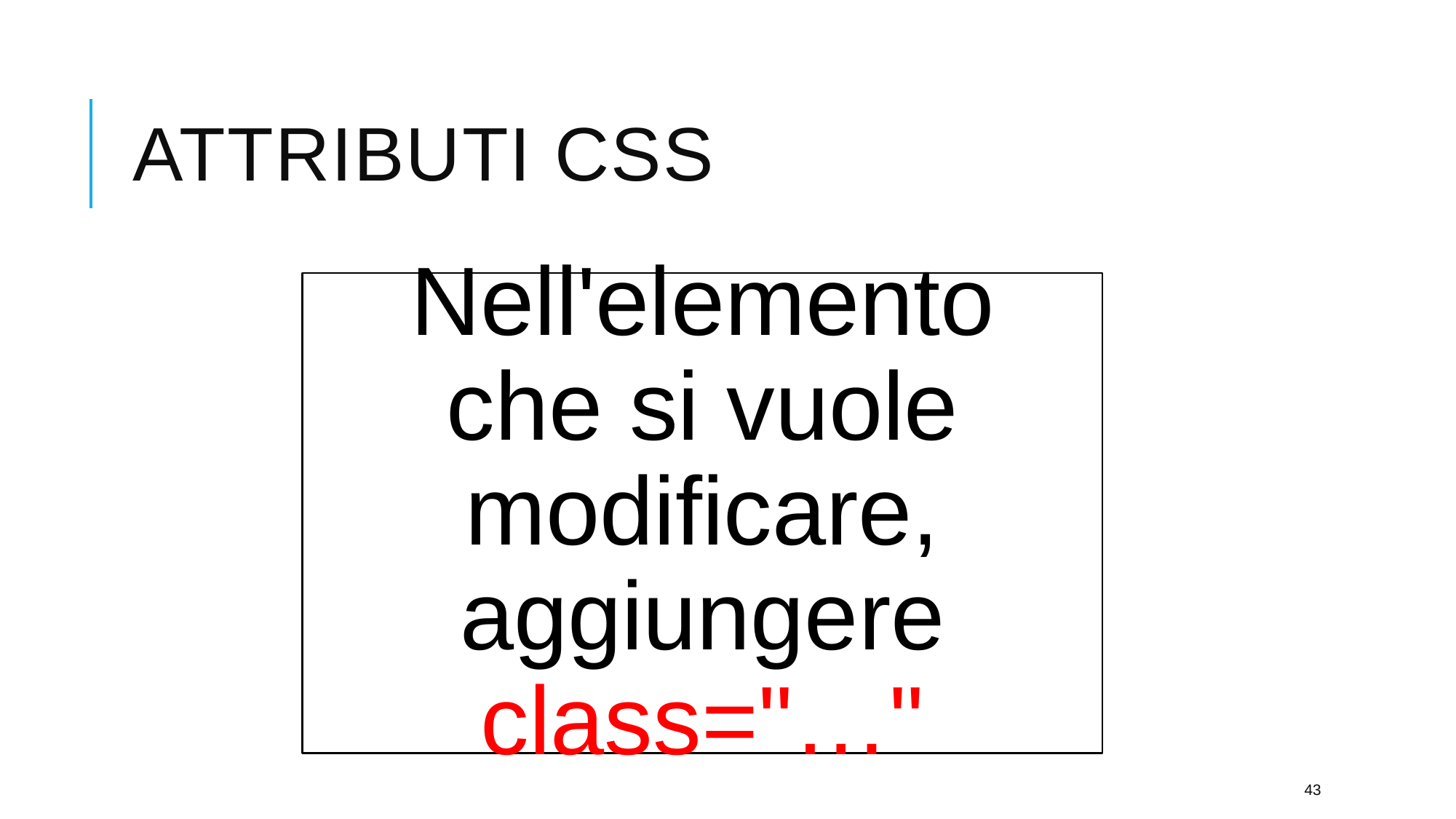

# Attributi css
Nell'elemento che si vuole modificare, aggiungere class="…"
43